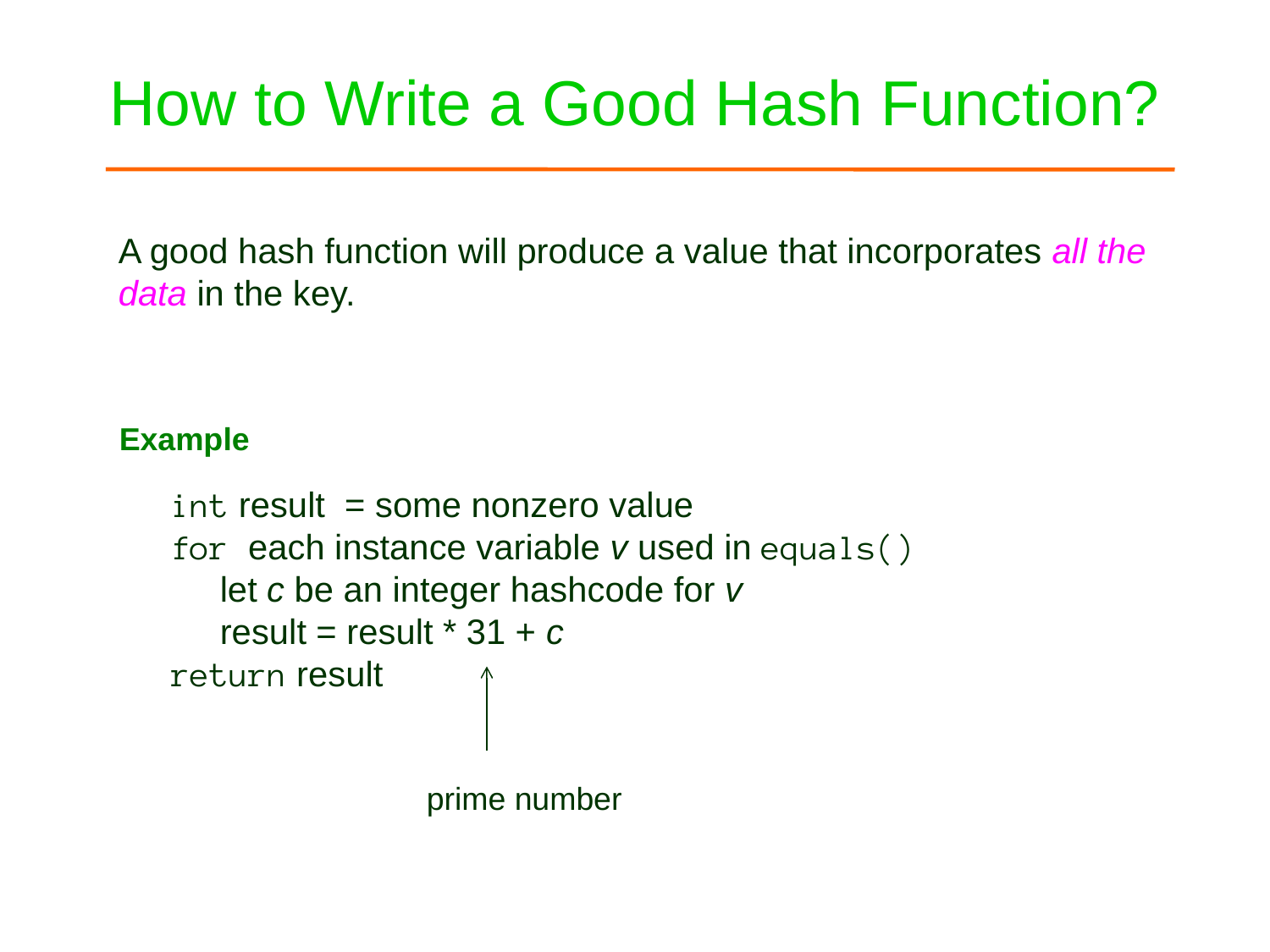

# How to Write a Good Hash Function?

A good hash function will produce a value that incorporates all the data in the key.
Example
int result  = some nonzero value
for each instance variable v used in equals()
     let c be an integer hashcode for v
     result = result * 31 + c
return result
prime number